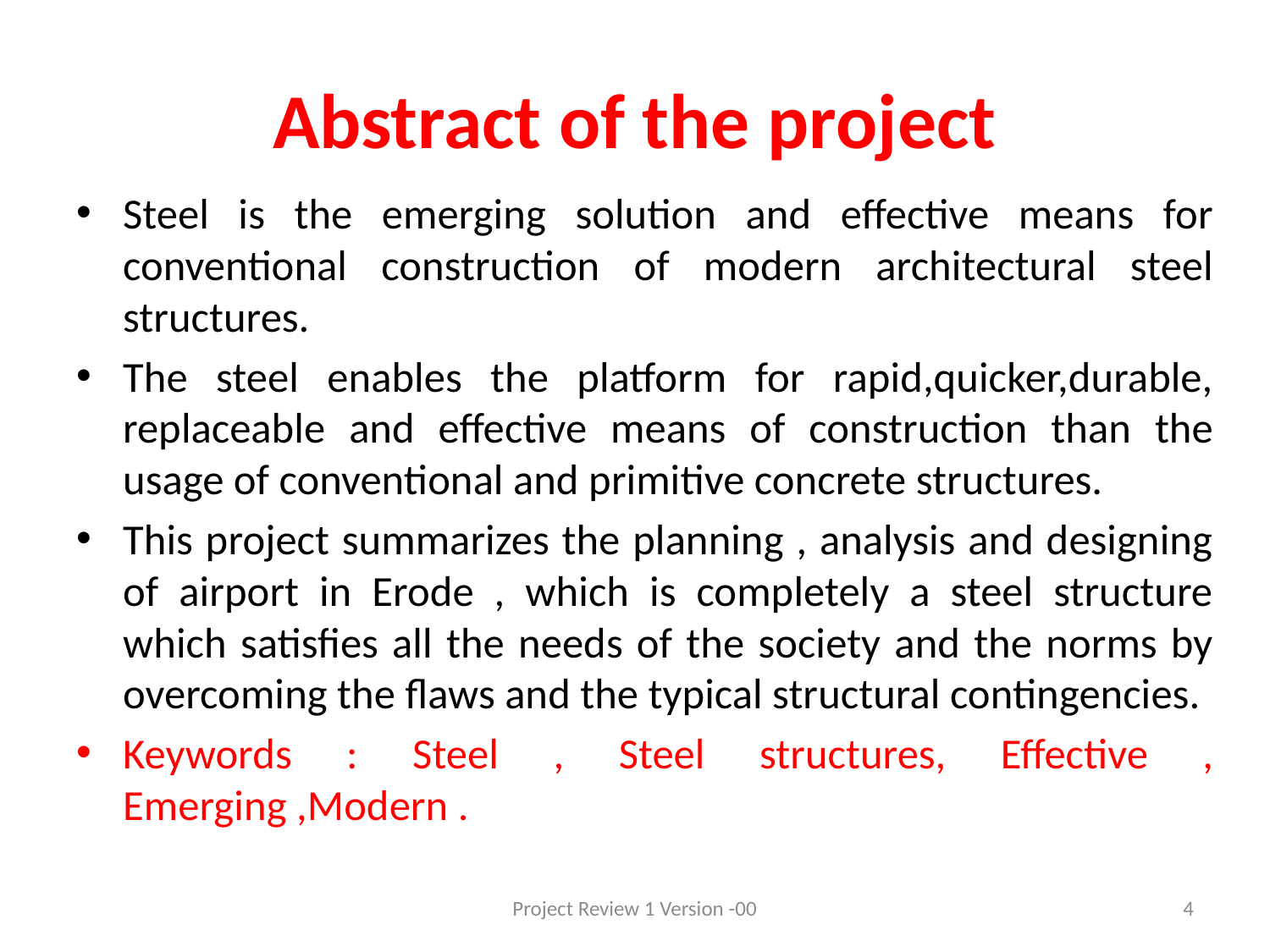

# Abstract of the project
Steel is the emerging solution and effective means for conventional construction of modern architectural steel structures.
The steel enables the platform for rapid,quicker,durable, replaceable and effective means of construction than the usage of conventional and primitive concrete structures.
This project summarizes the planning , analysis and designing of airport in Erode , which is completely a steel structure which satisfies all the needs of the society and the norms by overcoming the flaws and the typical structural contingencies.
Keywords : Steel , Steel structures, Effective , Emerging ,Modern .

Project Review 1 Version -00
4